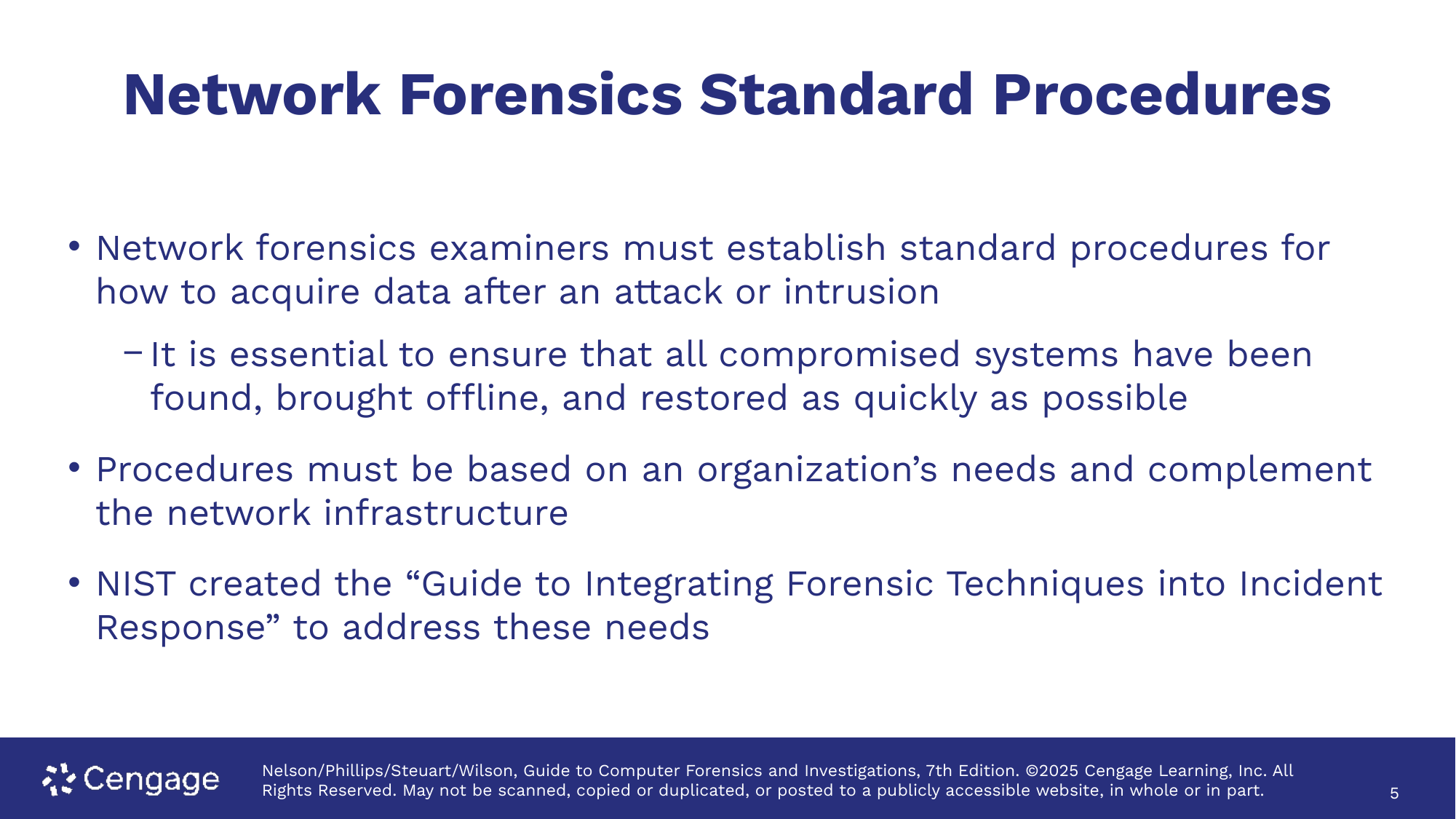

# Network Forensics Standard Procedures
Network forensics examiners must establish standard procedures for how to acquire data after an attack or intrusion
It is essential to ensure that all compromised systems have been found, brought offline, and restored as quickly as possible
Procedures must be based on an organization’s needs and complement the network infrastructure
NIST created the “Guide to Integrating Forensic Techniques into Incident Response” to address these needs